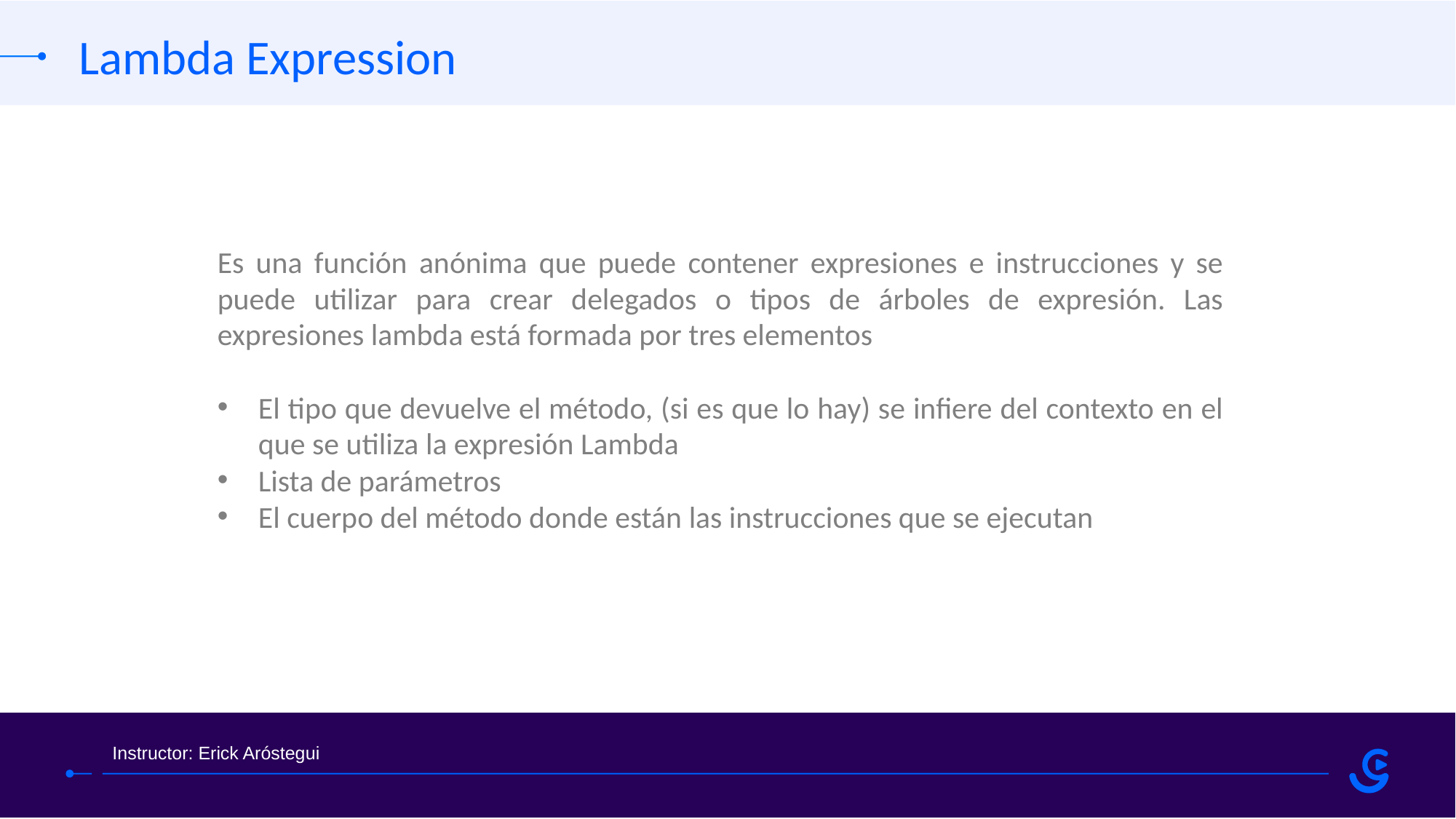

Lambda Expression
Es una función anónima que puede contener expresiones e instrucciones y se puede utilizar para crear delegados o tipos de árboles de expresión. Las expresiones lambda está formada por tres elementos

El tipo que devuelve el método, (si es que lo hay) se infiere del contexto en el que se utiliza la expresión Lambda
Lista de parámetros
El cuerpo del método donde están las instrucciones que se ejecutan